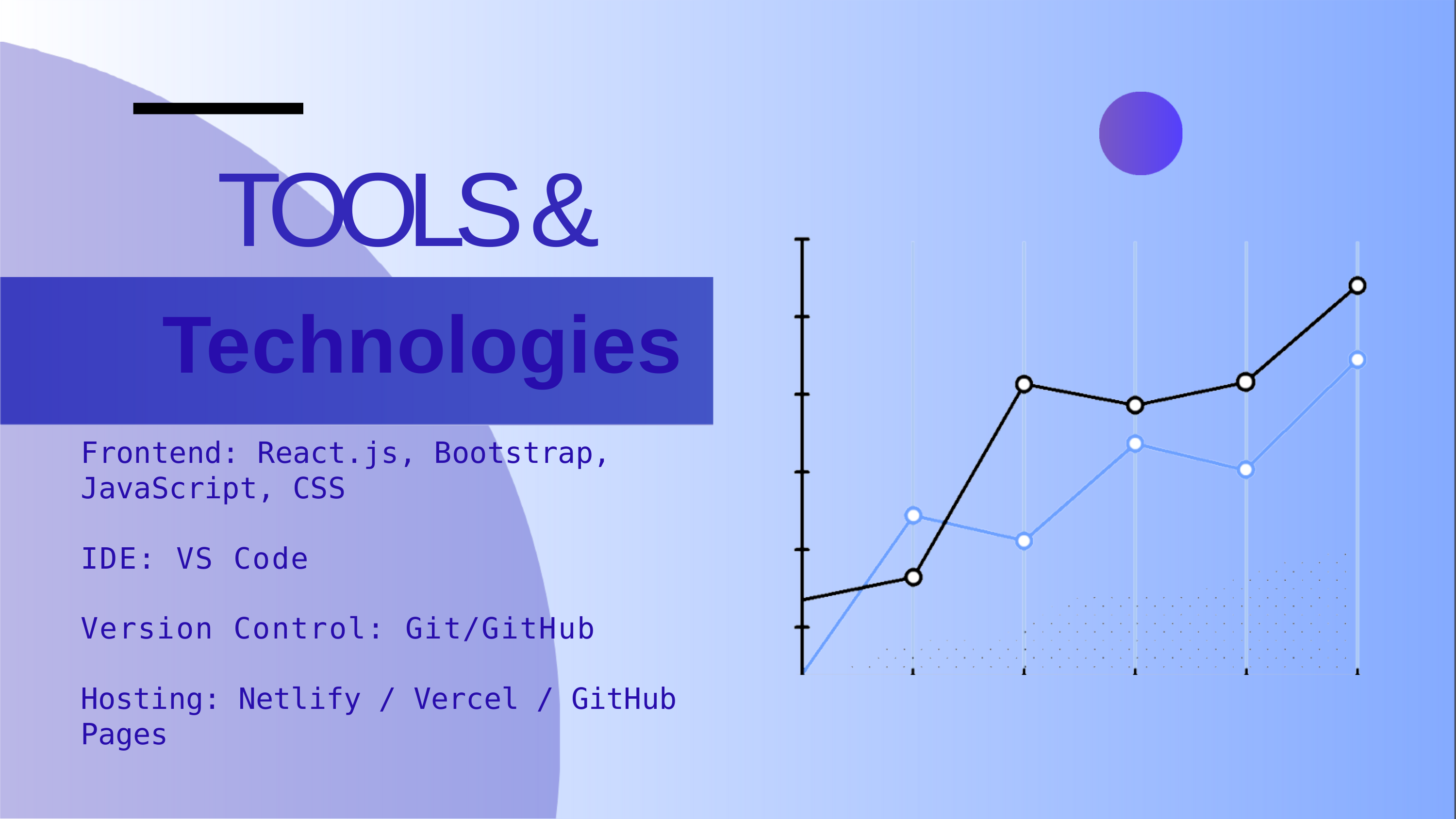

TOOLS &

Technologies
Frontend: React.js, Bootstrap, JavaScript, CSS

IDE: VS Code

Version Control: Git/GitHub

Hosting: Netlify / Vercel / GitHub Pages